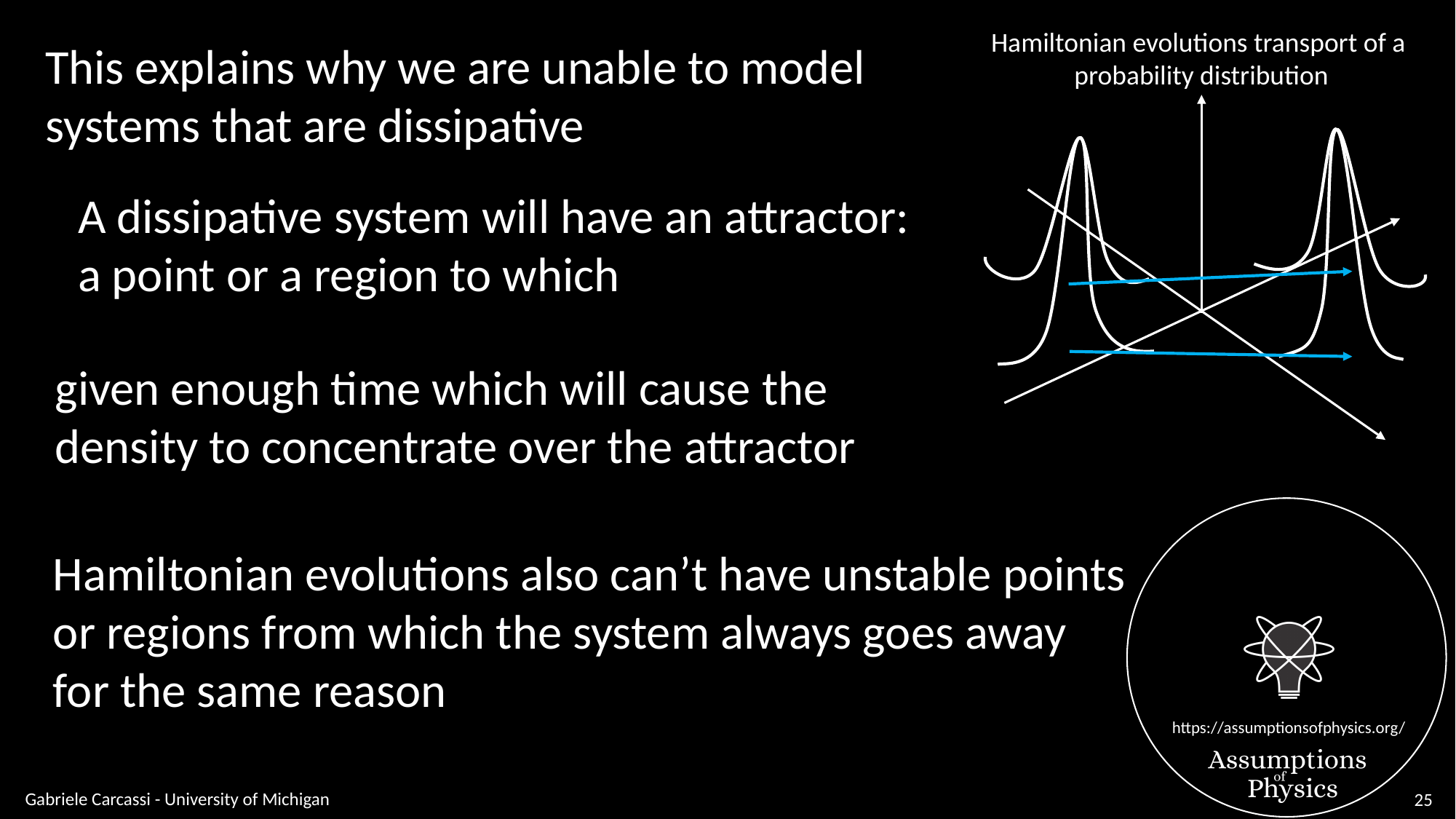

Hamiltonian evolutions transport of a
probability distribution
This explains why we are unable to model
systems that are dissipative

A dissipative system will have an attractor:
a point or a region to which
given enough time which will cause the
density to concentrate over the attractor
Hamiltonian evolutions also can’t have unstable points
or regions from which the system always goes away
for the same reason
Gabriele Carcassi - University of Michigan
25